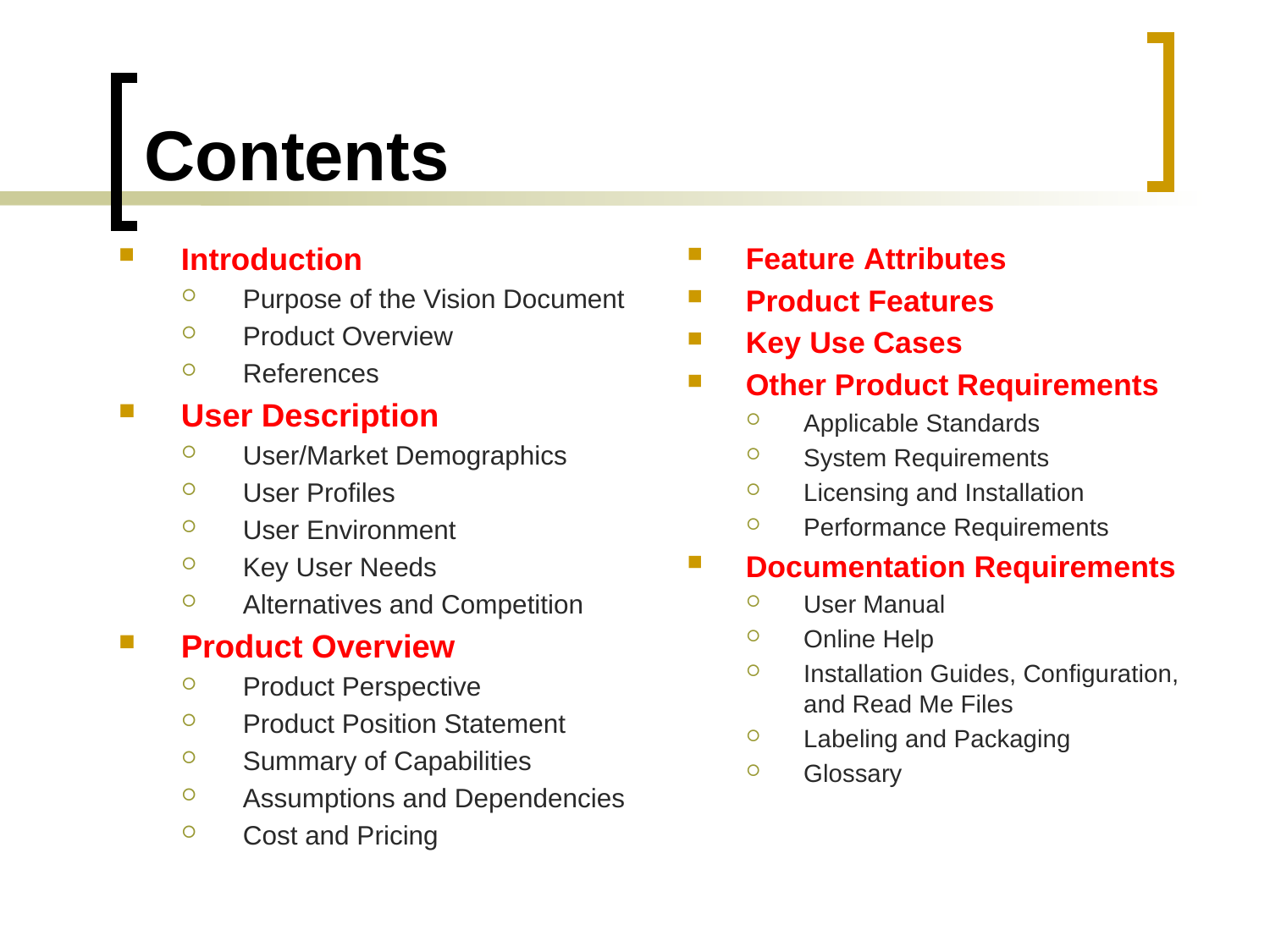

# Contents
Introduction
Purpose of the Vision Document
Product Overview
References
User Description
User/Market Demographics
User Profiles
User Environment
Key User Needs
Alternatives and Competition
Product Overview
Product Perspective
Product Position Statement
Summary of Capabilities
Assumptions and Dependencies
Cost and Pricing
Feature Attributes
Product Features
Key Use Cases
Other Product Requirements
Applicable Standards
System Requirements
Licensing and Installation
Performance Requirements
Documentation Requirements
User Manual
Online Help
Installation Guides, Configuration, and Read Me Files
Labeling and Packaging
Glossary